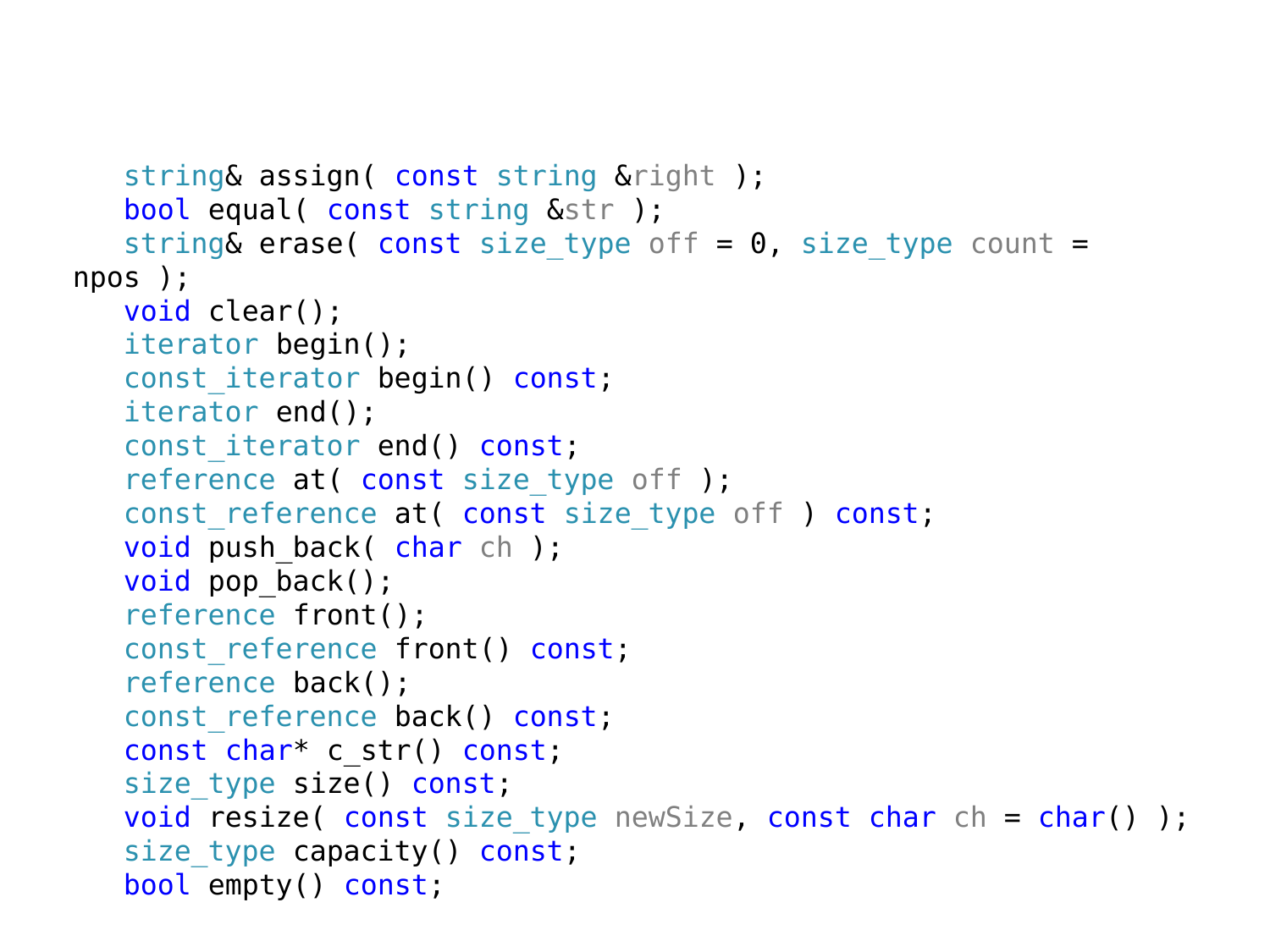

string& assign( const string &right );
   bool equal( const string &str );
   string& erase( const size_type off = 0, size_type count = npos );
   void clear();
   iterator begin();
   const_iterator begin() const;
   iterator end();
   const_iterator end() const;
   reference at( const size_type off );
   const_reference at( const size_type off ) const;
   void push_back( char ch );
   void pop_back();
   reference front();
   const_reference front() const;
   reference back();
   const_reference back() const;
   const char* c_str() const;
   size_type size() const;
   void resize( const size_type newSize, const char ch = char() );
   size_type capacity() const;
   bool empty() const;